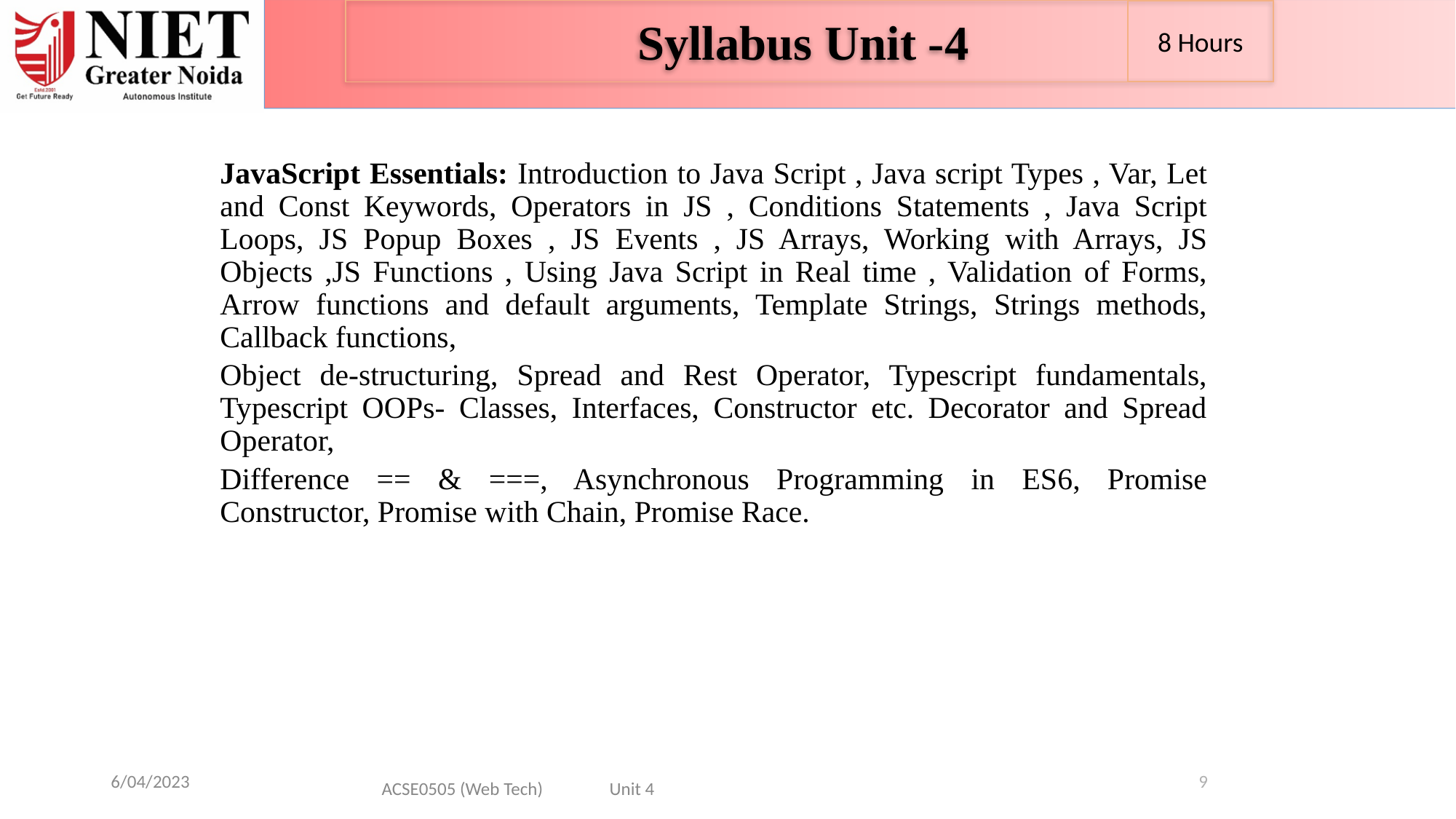

Syllabus Unit -4
8 Hours
JavaScript Essentials: Introduction to Java Script , Java script Types , Var, Let and Const Keywords, Operators in JS , Conditions Statements , Java Script Loops, JS Popup Boxes , JS Events , JS Arrays, Working with Arrays, JS Objects ,JS Functions , Using Java Script in Real time , Validation of Forms, Arrow functions and default arguments, Template Strings, Strings methods, Callback functions,
Object de-structuring, Spread and Rest Operator, Typescript fundamentals, Typescript OOPs- Classes, Interfaces, Constructor etc. Decorator and Spread Operator,
Difference == & ===, Asynchronous Programming in ES6, Promise Constructor, Promise with Chain, Promise Race.
6/04/2023
9
ACSE0505 (Web Tech)                Unit 4